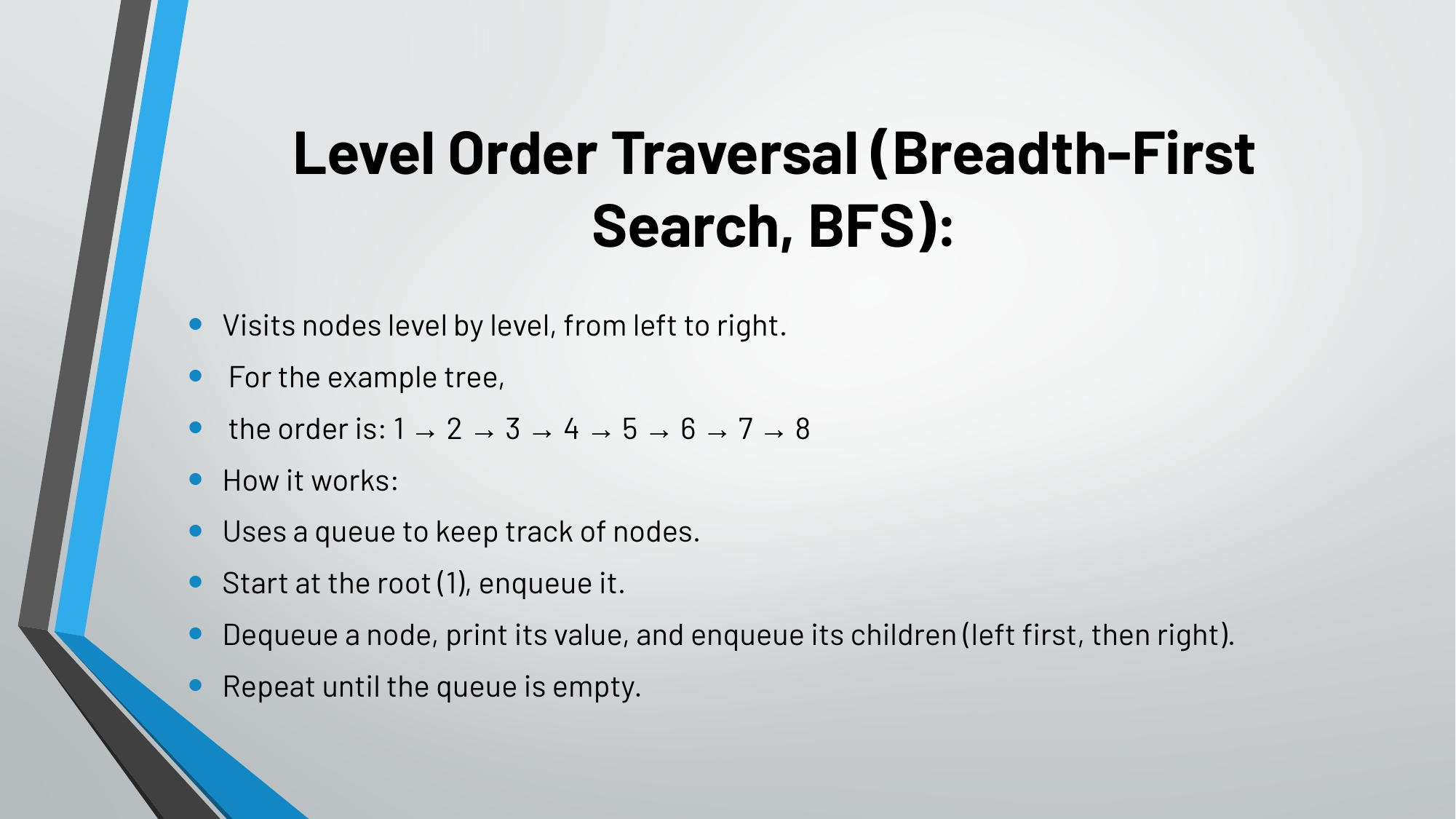

# Level Order Traversal (Breadth-First Search, BFS):

Visits nodes level by level, from left to right.
 For the example tree,
 the order is: 1 → 2 → 3 → 4 → 5 → 6 → 7 → 8
How it works:
Uses a queue to keep track of nodes.
Start at the root (1), enqueue it.
Dequeue a node, print its value, and enqueue its children (left first, then right).
Repeat until the queue is empty.